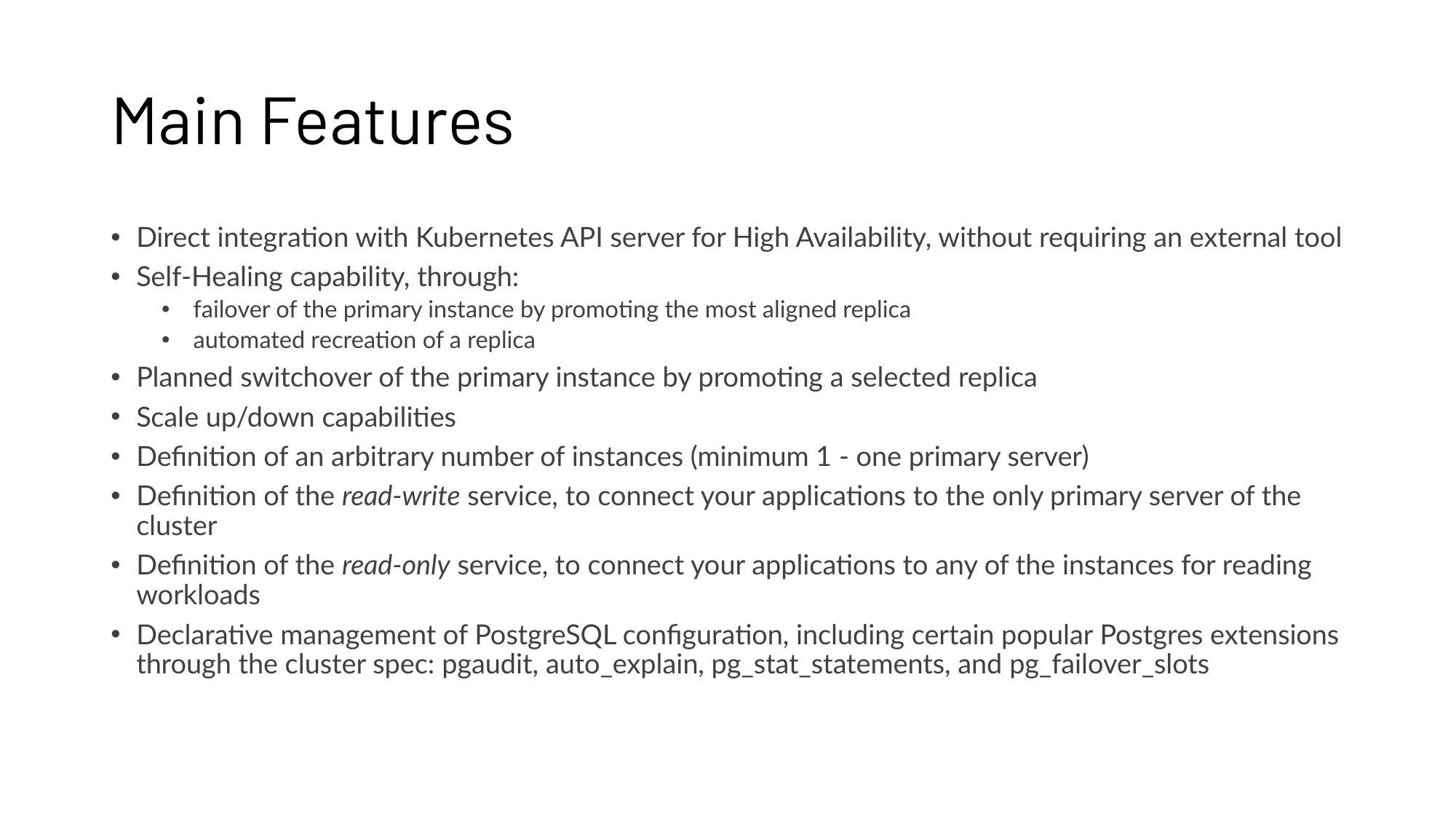

# Main Features
Direct integration with Kubernetes API server for High Availability, without requiring an external tool
Self-Healing capability, through:
failover of the primary instance by promoting the most aligned replica
automated recreation of a replica
Planned switchover of the primary instance by promoting a selected replica
Scale up/down capabilities
Definition of an arbitrary number of instances (minimum 1 - one primary server)
Definition of the read-write service, to connect your applications to the only primary server of the cluster
Definition of the read-only service, to connect your applications to any of the instances for reading workloads
Declarative management of PostgreSQL configuration, including certain popular Postgres extensions through the cluster spec: pgaudit, auto_explain, pg_stat_statements, and pg_failover_slots